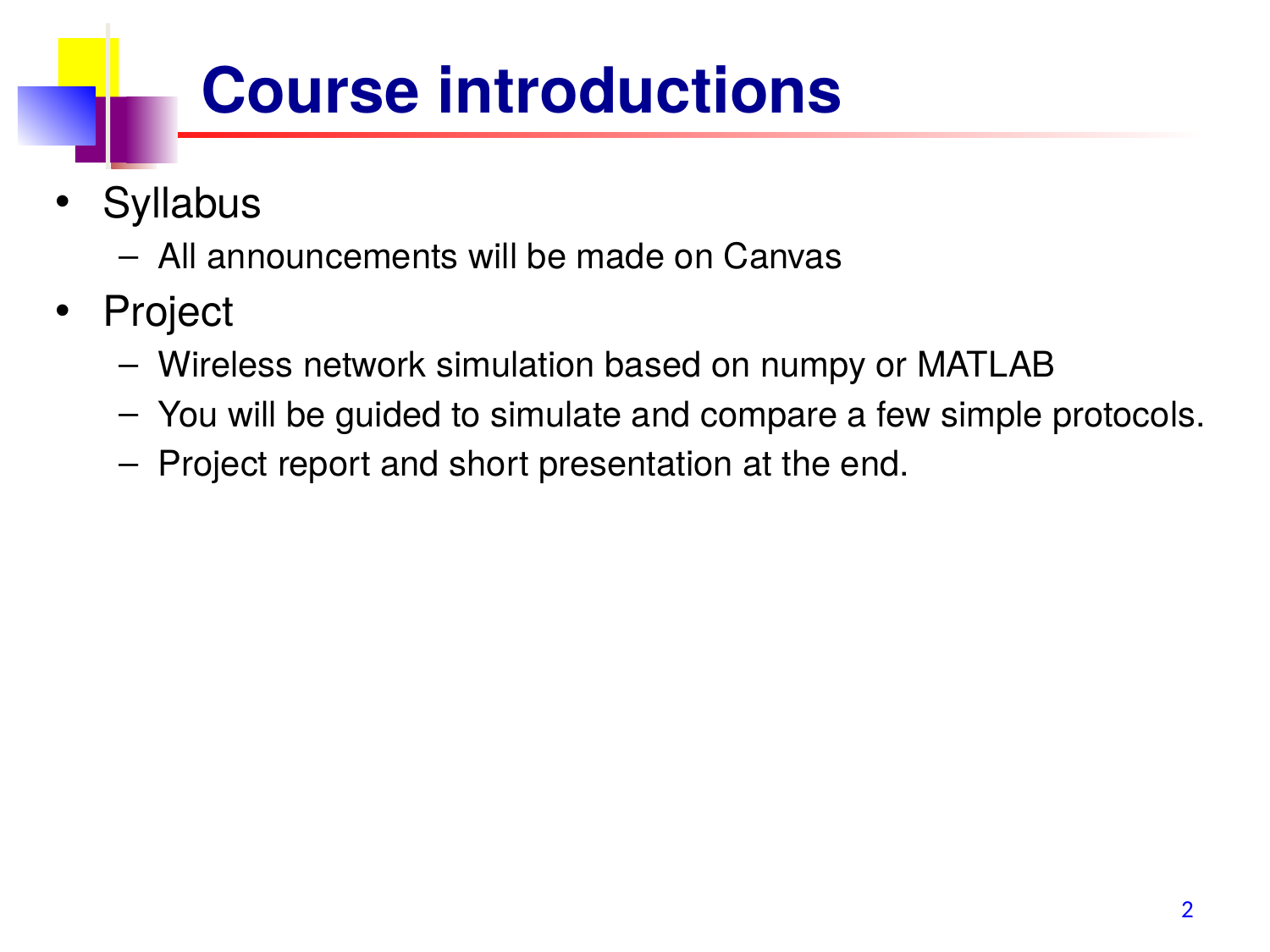

# Course introductions
Syllabus
All announcements will be made on Canvas
Project
Wireless network simulation based on numpy or MATLAB
You will be guided to simulate and compare a few simple protocols.
Project report and short presentation at the end.
2